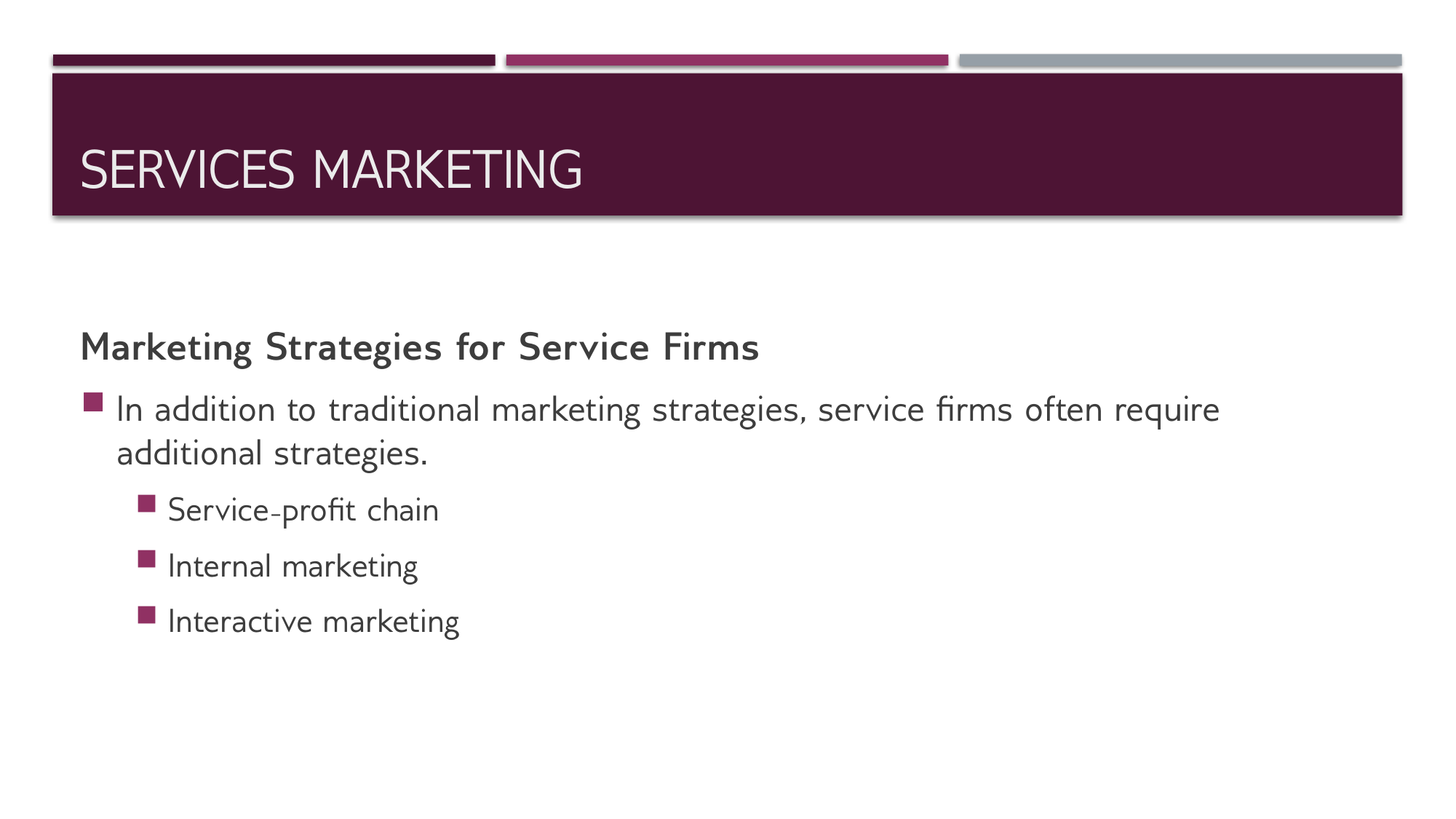

# Services Marketing
Marketing Strategies for Service Firms
In addition to traditional marketing strategies, service firms often require additional strategies.
Service–profit chain
Internal marketing
Interactive marketing